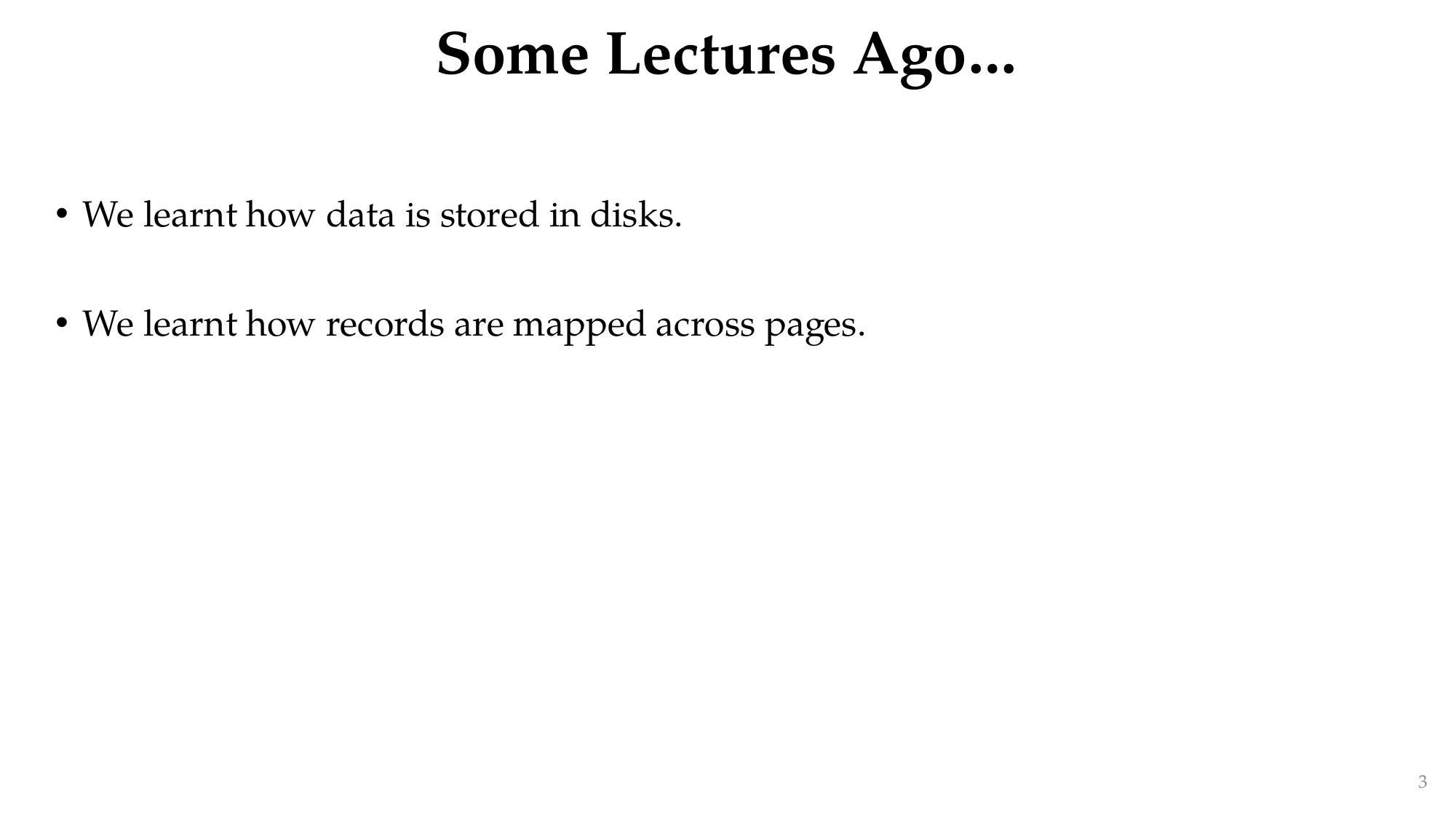

# Some Lectures Ago…
We learnt how data is stored in disks.

We learnt how records are mapped across pages.
3